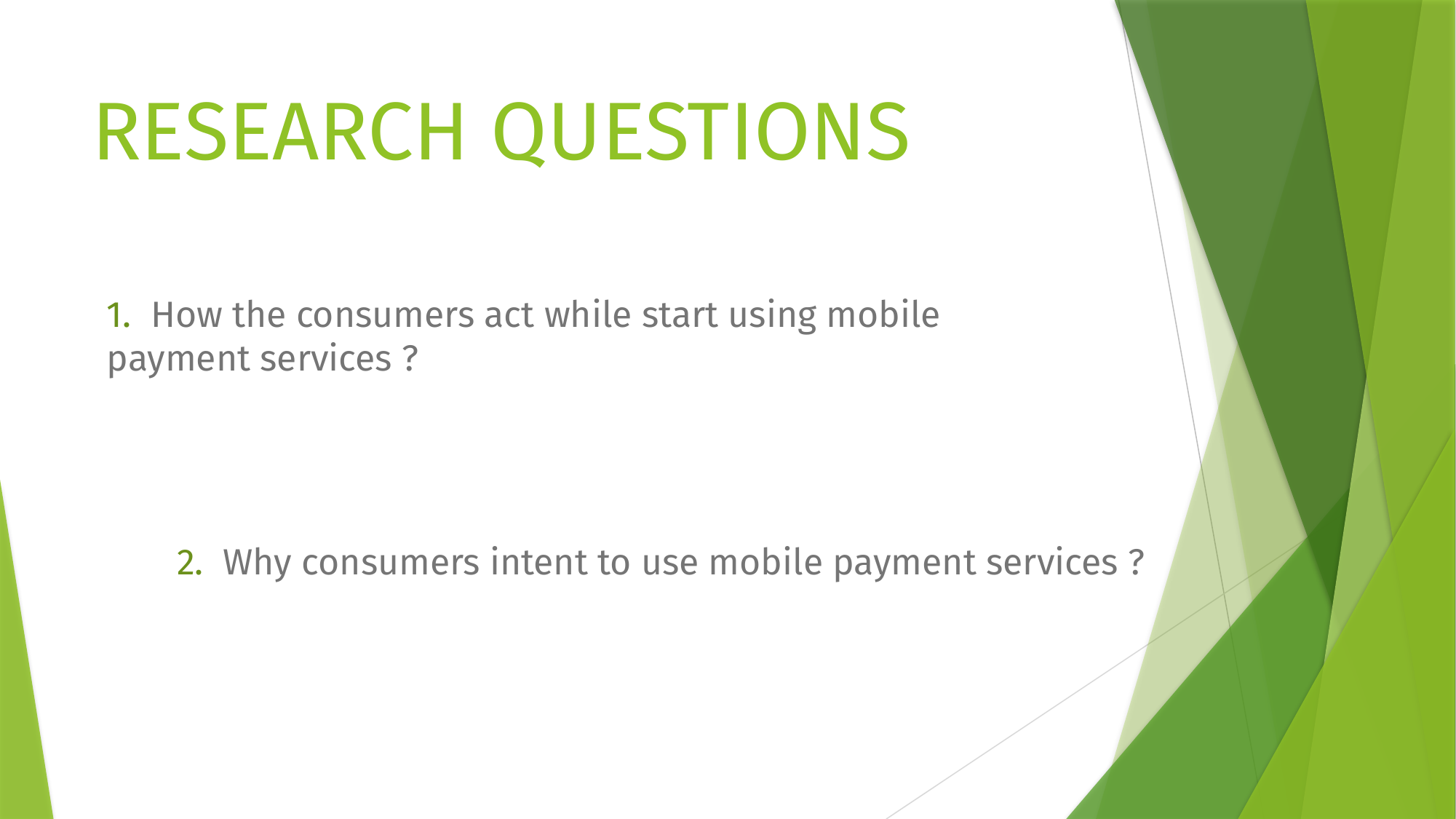

# RESEARCH QUESTIONS

1.  How the consumers act while start using mobile 	payment services ?

2.  Why consumers intent to use mobile payment services ?